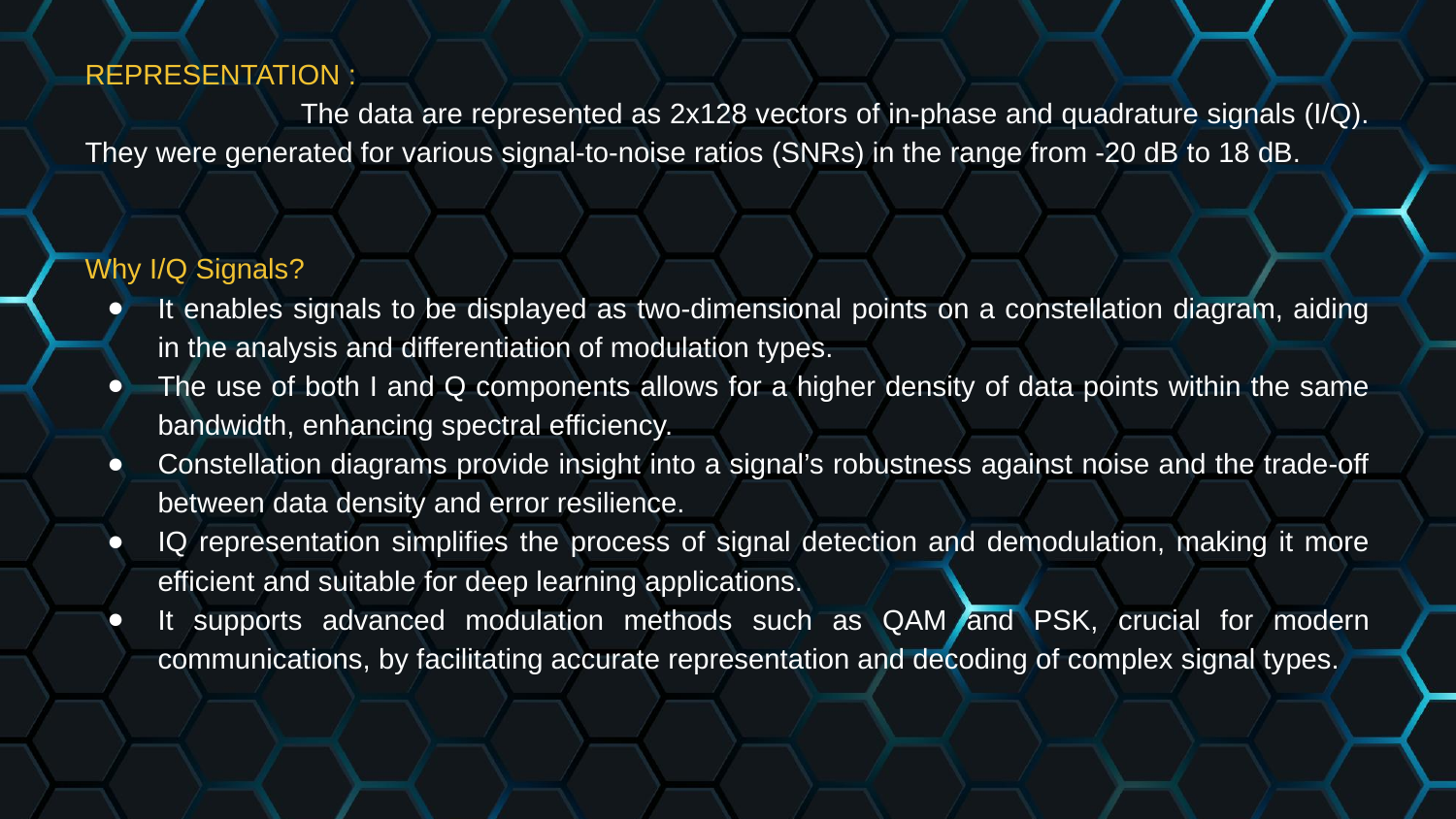

REPRESENTATION :
                         The data are represented as 2x128 vectors of in-phase and quadrature signals (I/Q). They were generated for various signal-to-noise ratios (SNRs) in the range from -20 dB to 18 dB.

Why I/Q Signals?
It enables signals to be displayed as two-dimensional points on a constellation diagram, aiding in the analysis and differentiation of modulation types.
The use of both I and Q components allows for a higher density of data points within the same bandwidth, enhancing spectral efficiency.
Constellation diagrams provide insight into a signal’s robustness against noise and the trade-off between data density and error resilience.
IQ representation simplifies the process of signal detection and demodulation, making it more efficient and suitable for deep learning applications.
It supports advanced modulation methods such as QAM and PSK, crucial for modern communications, by facilitating accurate representation and decoding of complex signal types.